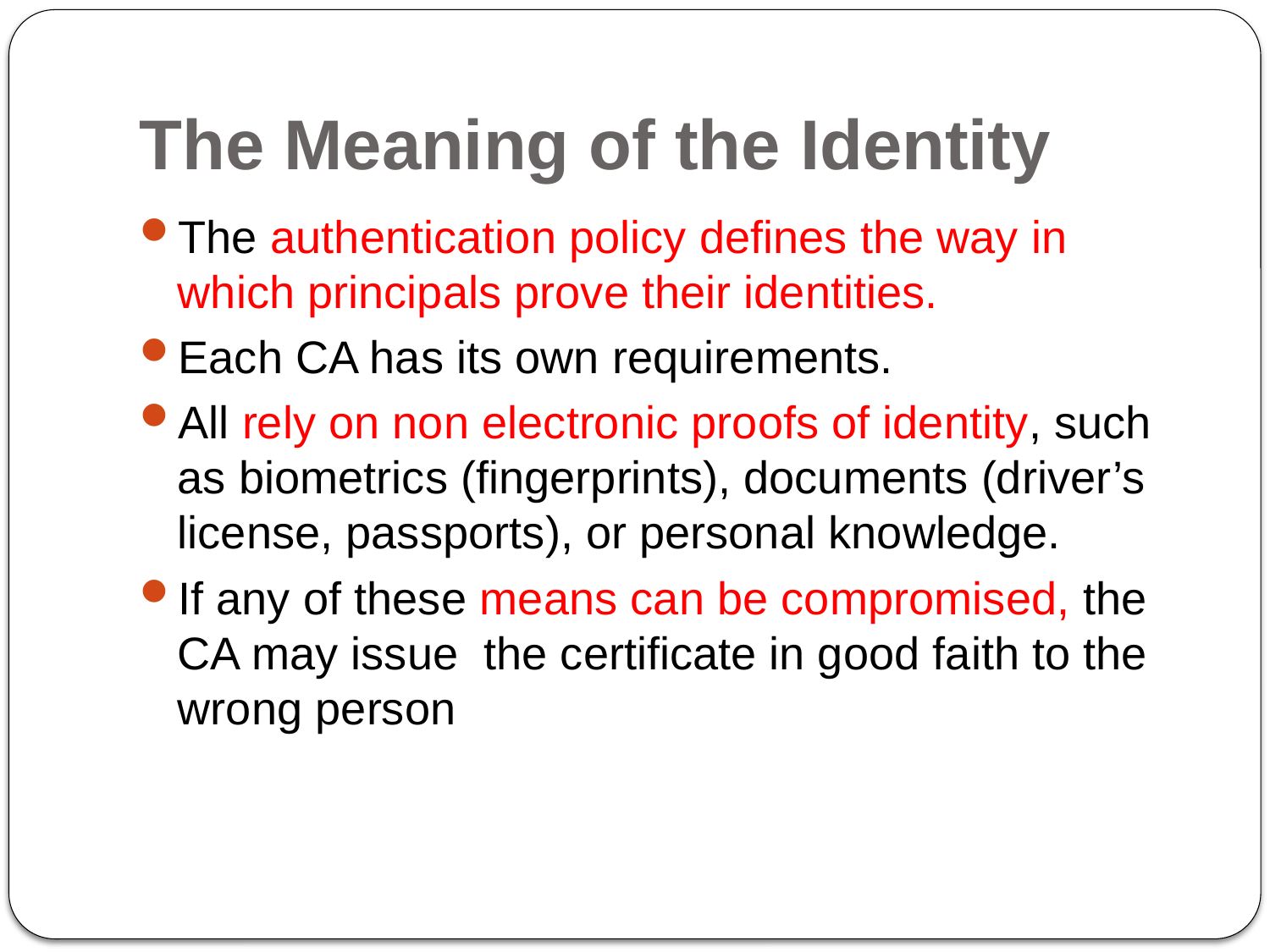

# The Meaning of the Identity
The authentication policy defines the way in which principals prove their identities.
Each CA has its own requirements.
All rely on non electronic proofs of identity, such as biometrics (fingerprints), documents (driver’s license, passports), or personal knowledge.
If any of these means can be compromised, the CA may issue  the certificate in good faith to the wrong person